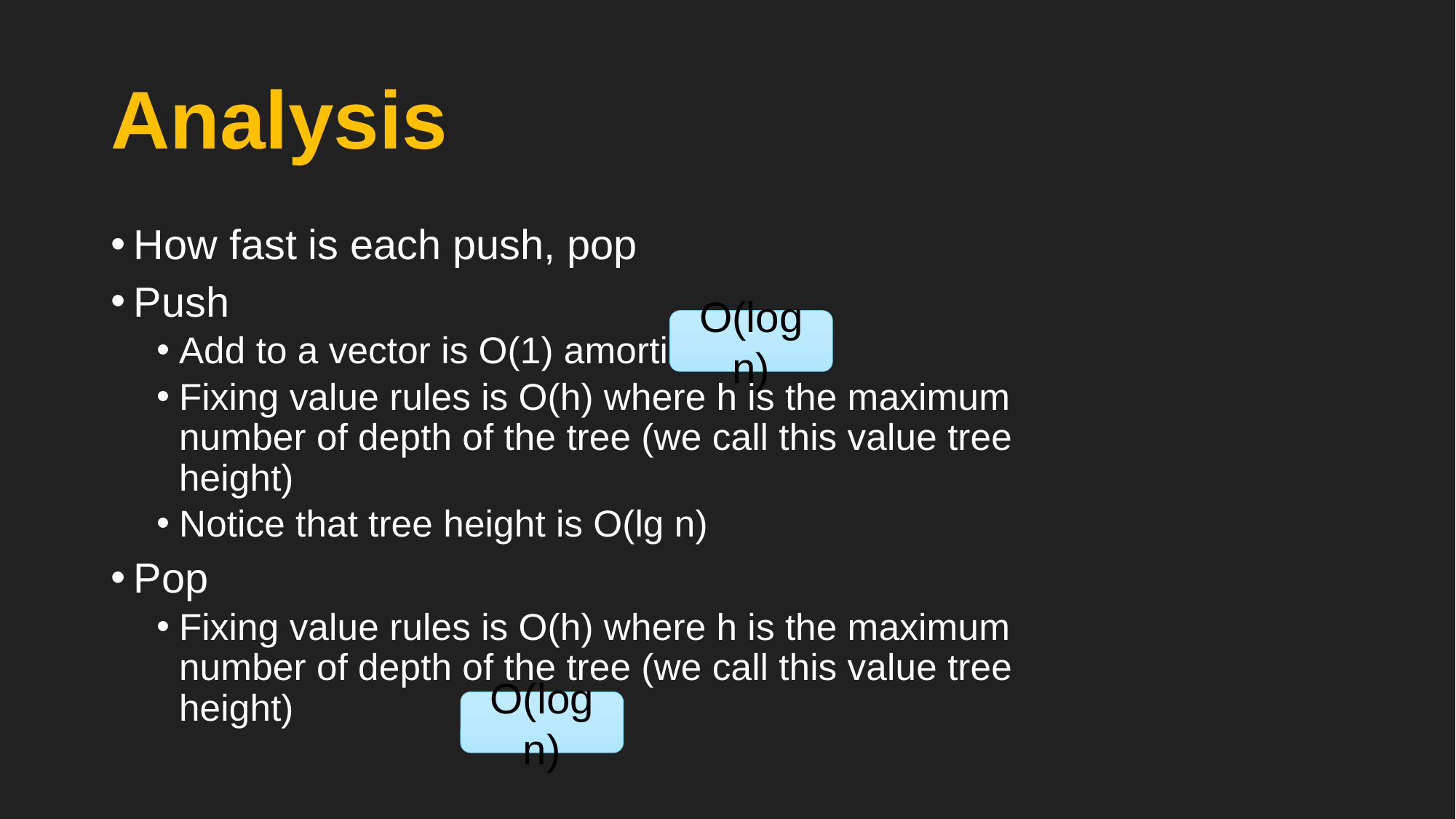

# Analysis
How fast is each push, pop
Push
Add to a vector is O(1) amortized
Fixing value rules is O(h) where h is the maximum number of depth of the tree (we call this value tree height)
Notice that tree height is O(lg n)
Pop
Fixing value rules is O(h) where h is the maximum number of depth of the tree (we call this value tree height)

O(log n)
O(log n)